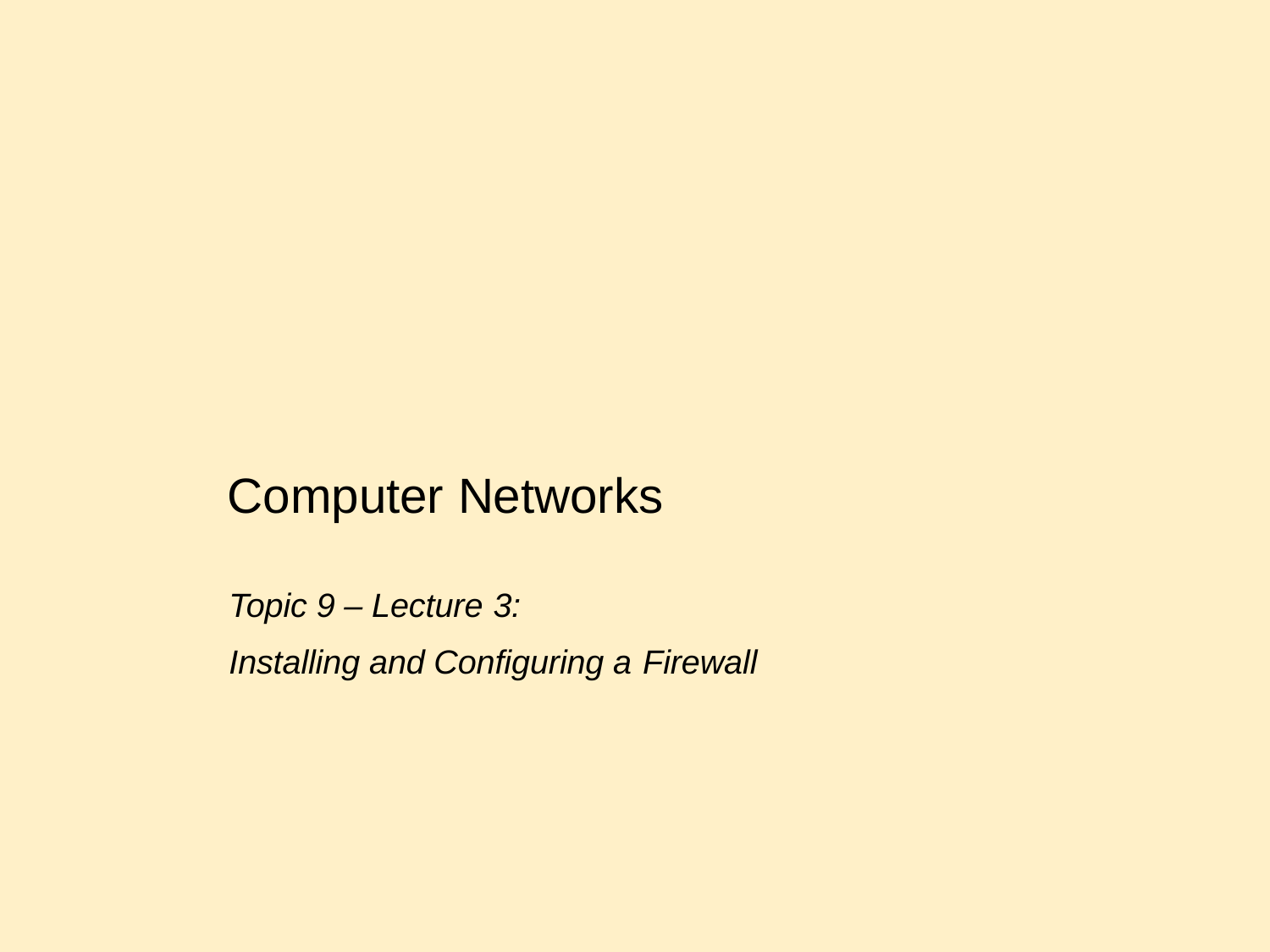

Computer Networks

Topic 9 – Lecture 3:
Installing and Configuring a Firewall